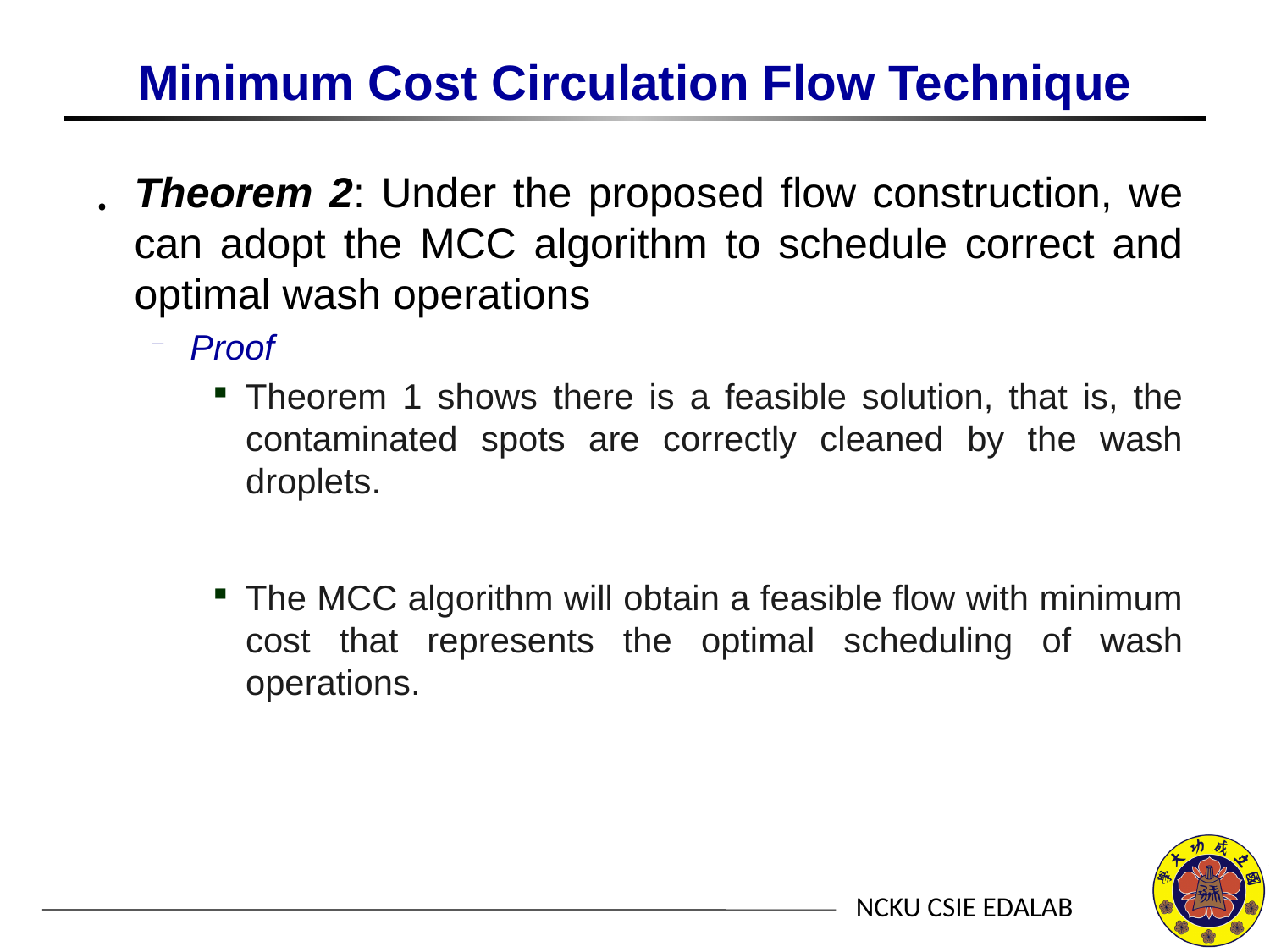

# Minimum Cost Circulation Flow Technique
Theorem 2: Under the proposed flow construction, we can adopt the MCC algorithm to schedule correct and optimal wash operations
Proof
Theorem 1 shows there is a feasible solution, that is, the contaminated spots are correctly cleaned by the wash droplets.

The MCC algorithm will obtain a feasible flow with minimum cost that represents the optimal scheduling of wash operations.